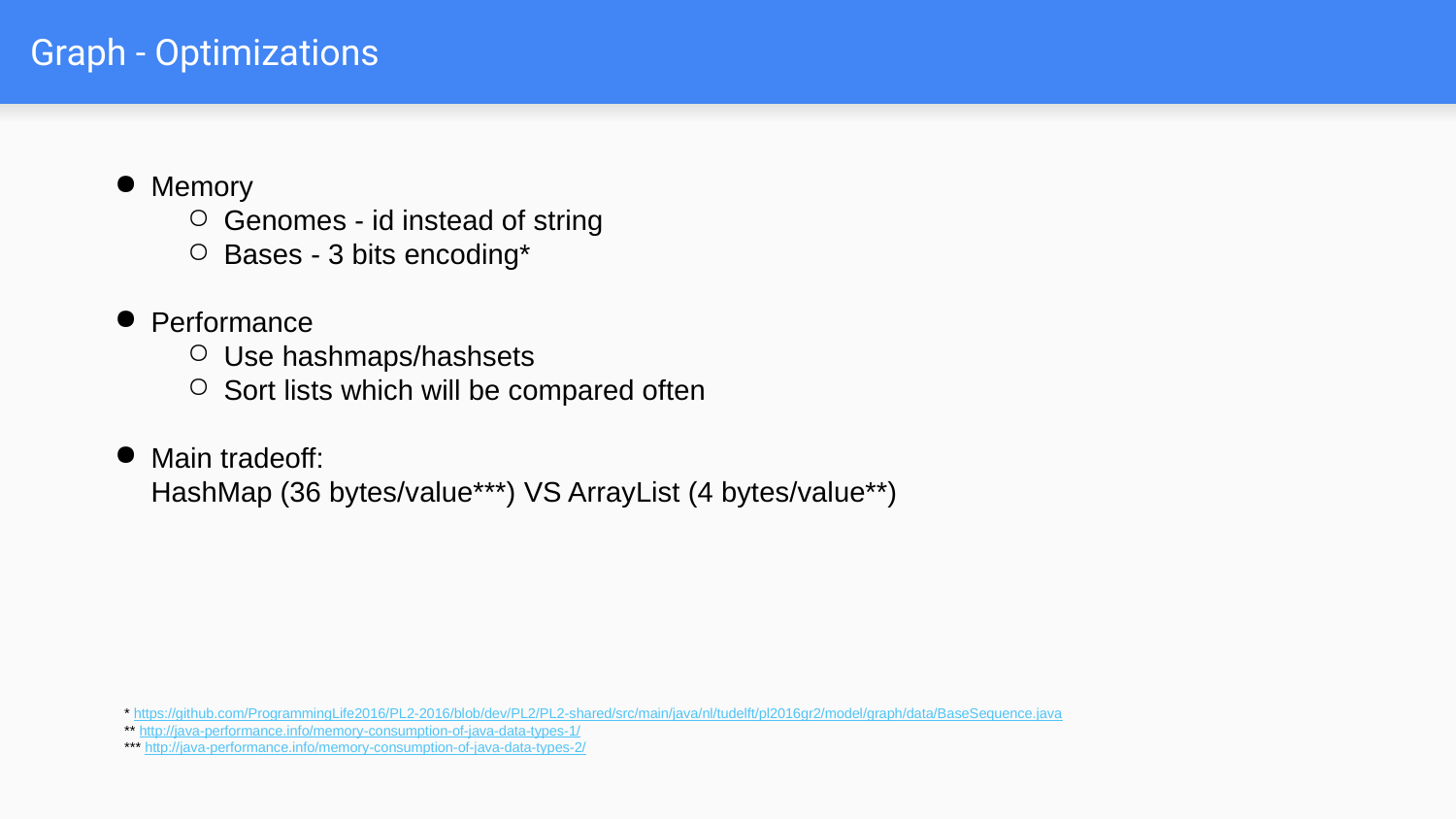

# Graph - Optimizations
Memory
Genomes - id instead of string
Bases - 3 bits encoding*

Performance
Use hashmaps/hashsets
Sort lists which will be compared often

Main tradeoff:
HashMap (36 bytes/value***) VS ArrayList (4 bytes/value**)
* https://github.com/ProgrammingLife2016/PL2-2016/blob/dev/PL2/PL2-shared/src/main/java/nl/tudelft/pl2016gr2/model/graph/data/BaseSequence.java
** http://java-performance.info/memory-consumption-of-java-data-types-1/
*** http://java-performance.info/memory-consumption-of-java-data-types-2/